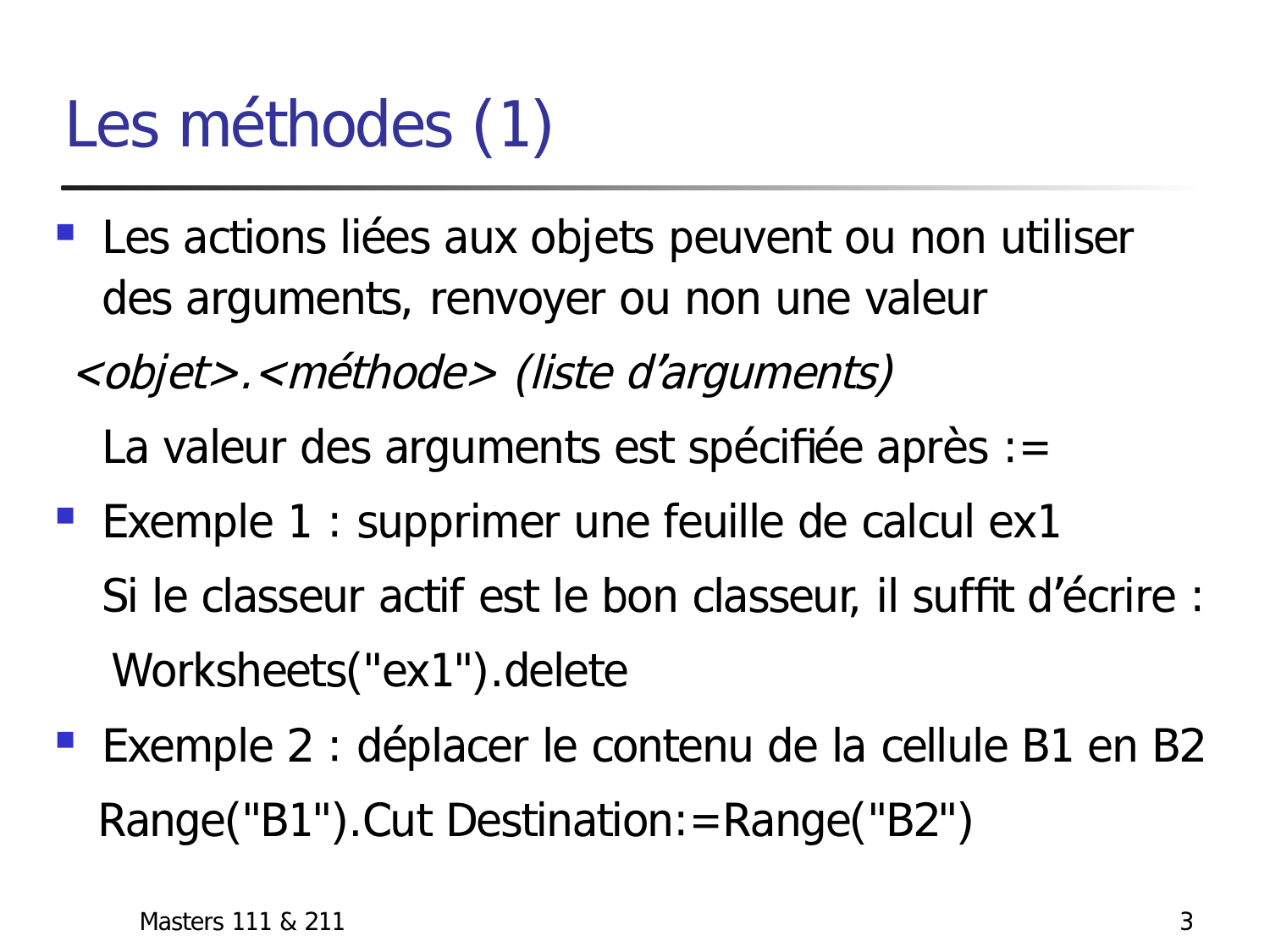

# Les méthodes (1)
Les actions liées aux objets peuvent ou non utiliser des arguments, renvoyer ou non une valeur
 <objet>.<méthode> (liste d’arguments)
	La valeur des arguments est spécifiée après :=
Exemple 1 : supprimer une feuille de calcul ex1
 	Si le classeur actif est le bon classeur, il suffit d’écrire :
    Worksheets("ex1").delete
Exemple 2 : déplacer le contenu de la cellule B1 en B2
   Range("B1").Cut Destination:=Range("B2")
Masters 111 & 211
3